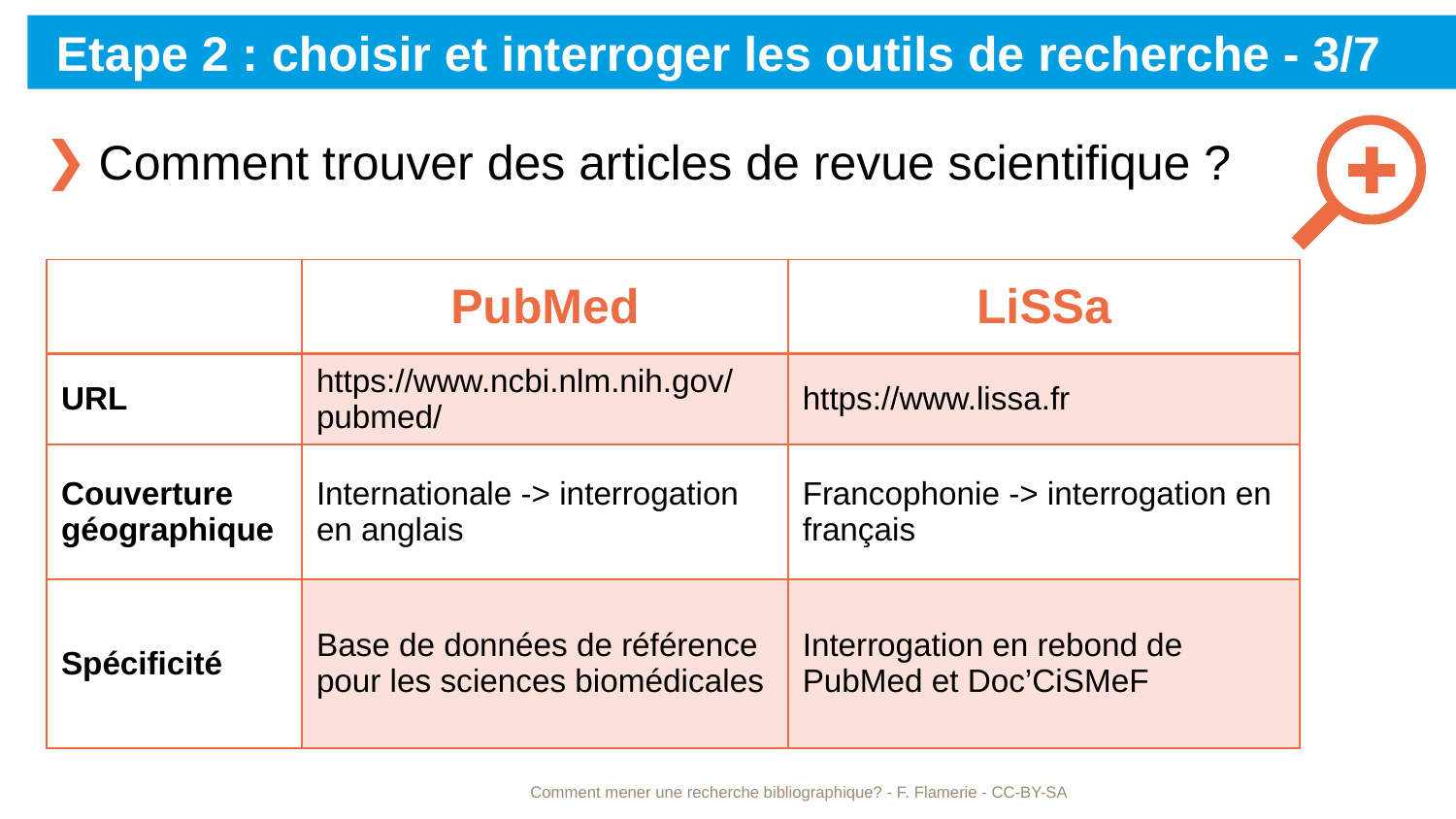

# Etape 2 : choisir et interroger les outils de recherche - 3/7

Comment trouver des articles de revue scientifique ?
|  | PubMed | LiSSa |
| --- | --- | --- |
| URL | https://www.ncbi.nlm.nih.gov/pubmed/ | https://www.lissa.fr |
| Couverture géographique | Internationale -> interrogation en anglais | Francophonie -> interrogation en français |
| Spécificité | Base de données de référence pour les sciences biomédicales | Interrogation en rebond de PubMed et Doc’CiSMeF |
Comment mener une recherche bibliographique? - F. Flamerie - CC-BY-SA